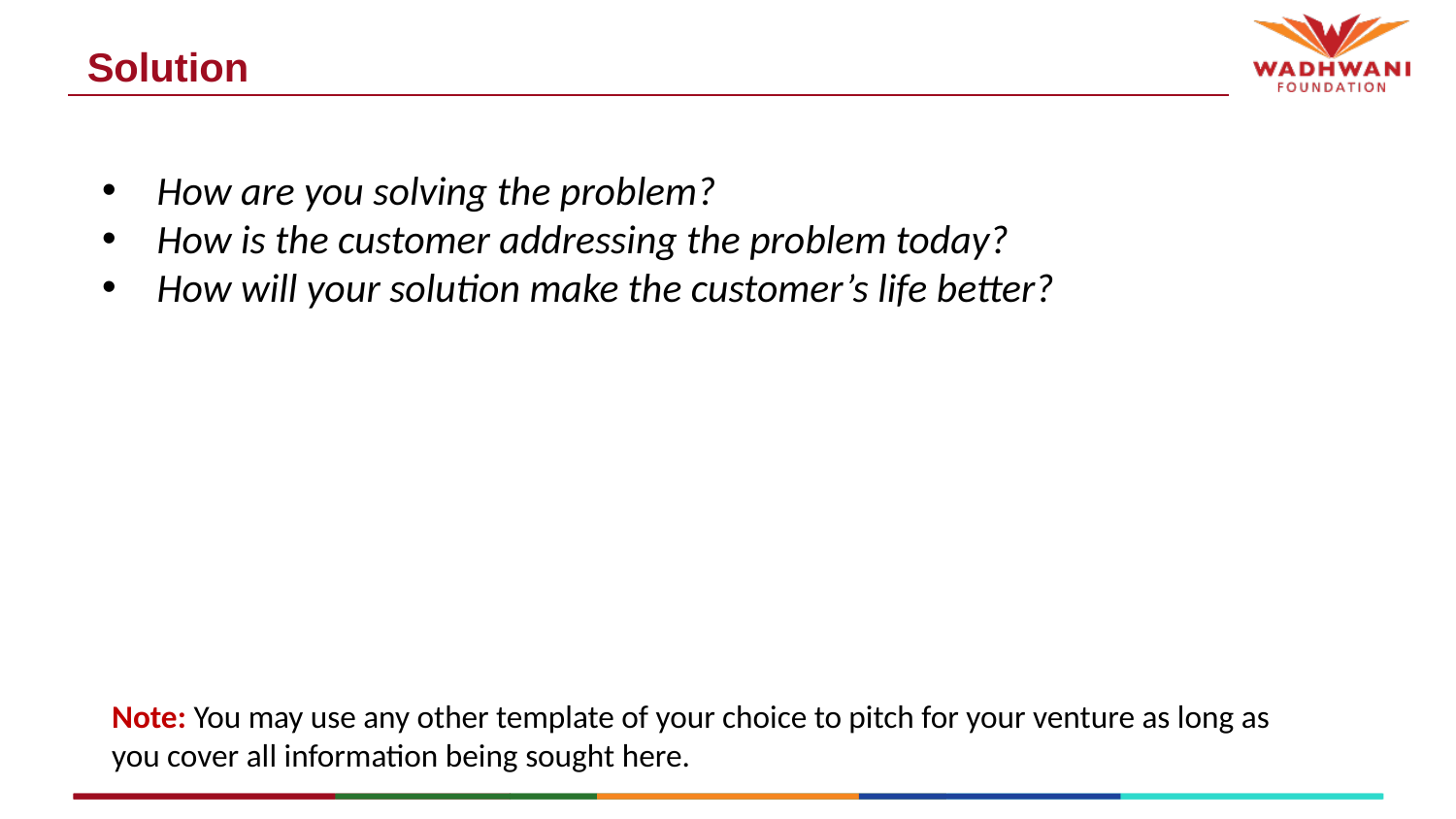

# Solution
How are you solving the problem?
How is the customer addressing the problem today?
How will your solution make the customer’s life better?

Note: You may use any other template of your choice to pitch for your venture as long as you cover all information being sought here.